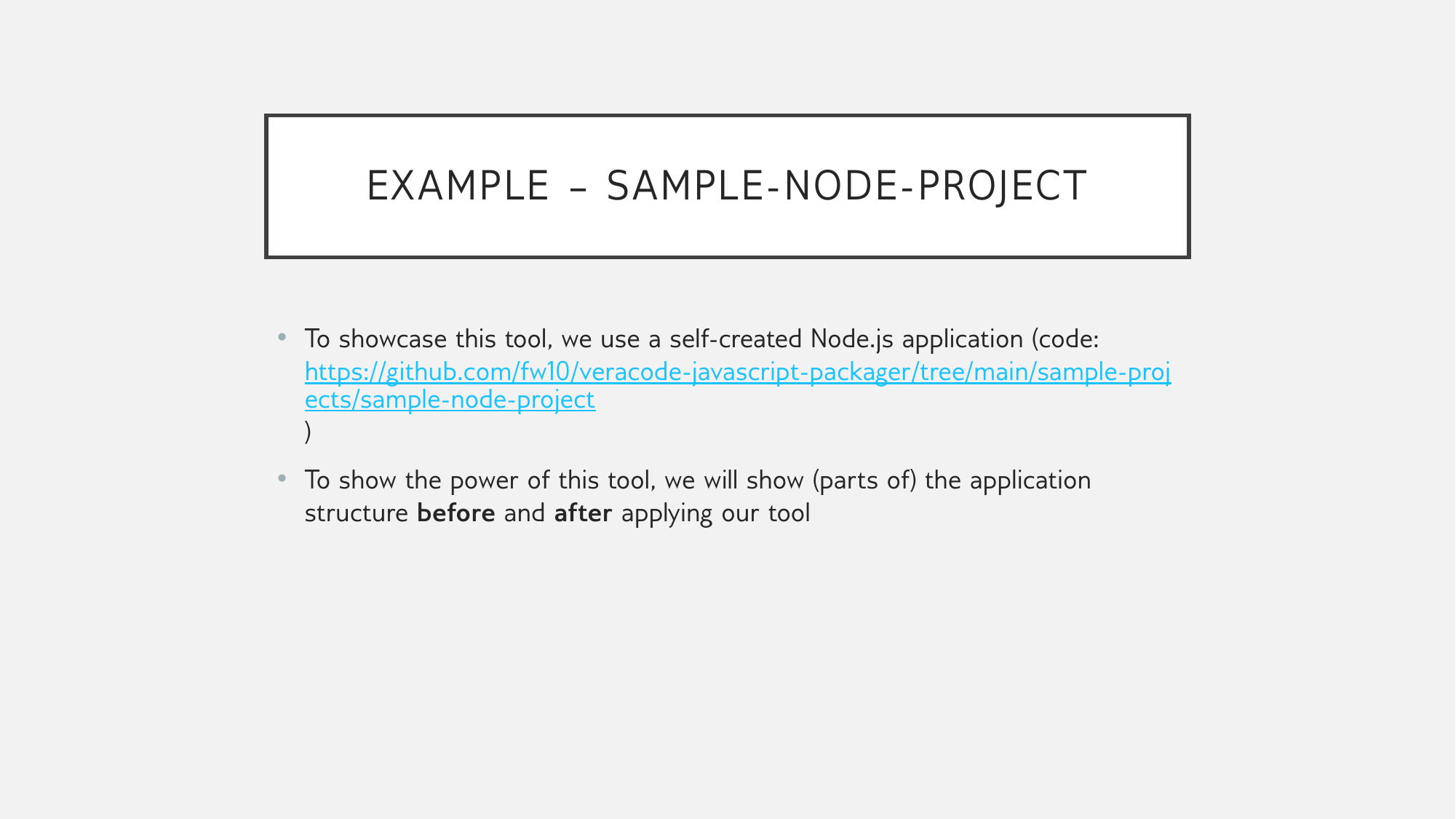

# Example – Sample-node-project
To showcase this tool, we use a self-created Node.js application (code: https://github.com/fw10/veracode-javascript-packager/tree/main/sample-projects/sample-node-project)
To show the power of this tool, we will show (parts of) the application structure before and after applying our tool